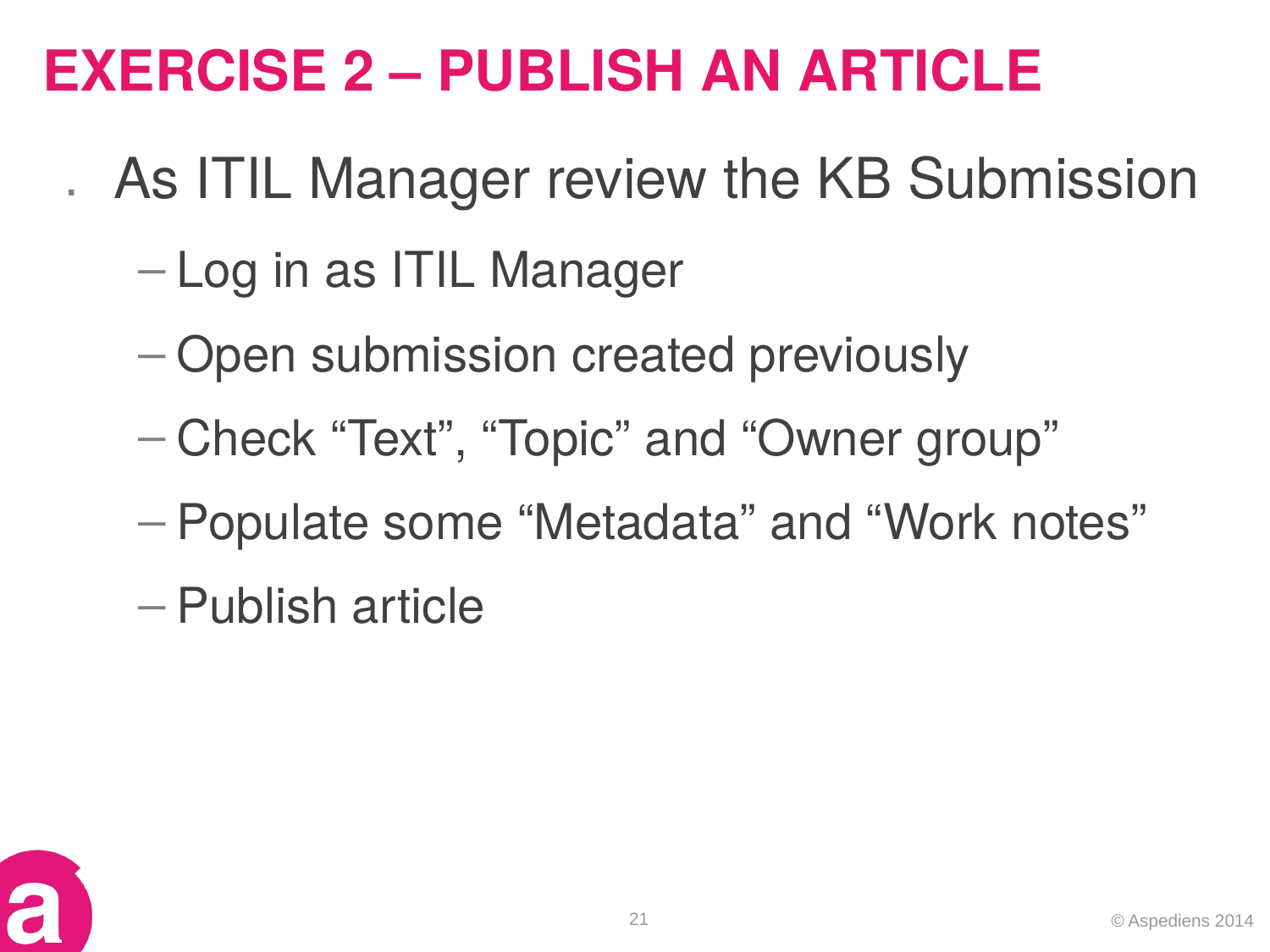

# EXERCISE 2 – PUBLISH AN ARTICLE
As ITIL Manager review the KB Submission
Log in as ITIL Manager
Open submission created previously
Check “Text”, “Topic” and “Owner group”
Populate some “Metadata” and “Work notes”
Publish article